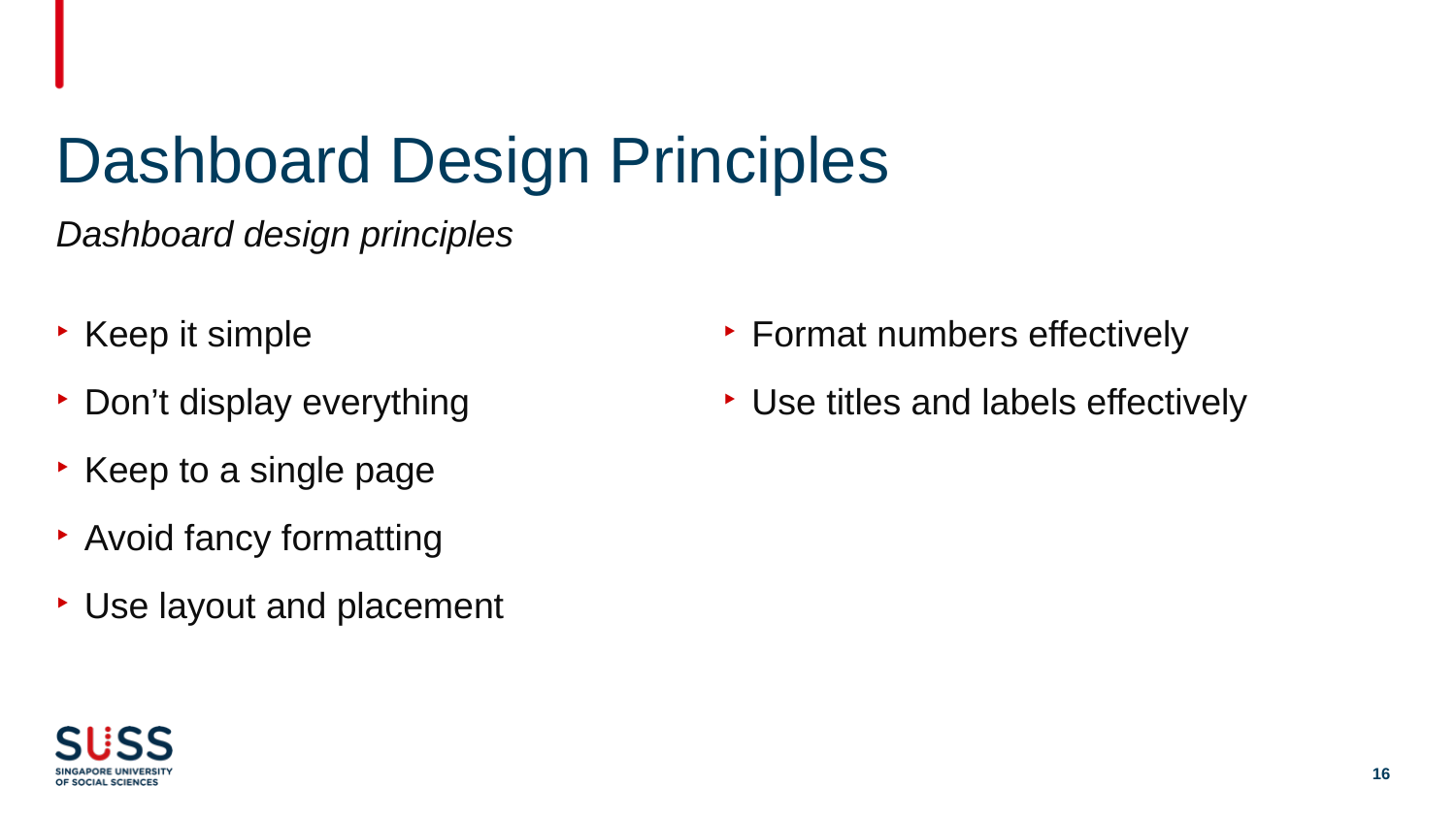

# Dashboard Design Principles
Dashboard design principles
Keep it simple
Don’t display everything
Keep to a single page
Avoid fancy formatting
Use layout and placement
Format numbers effectively
Use titles and labels effectively